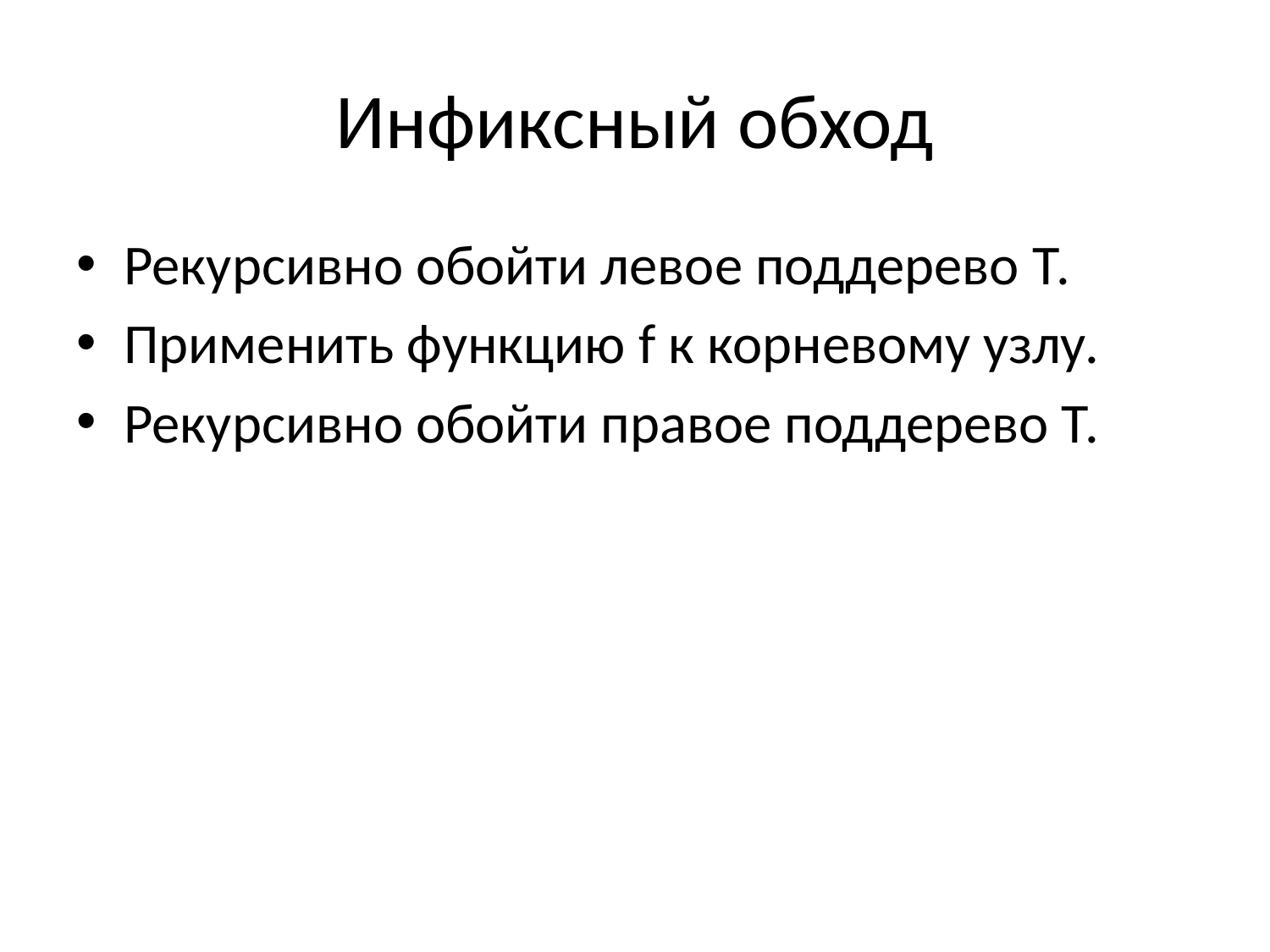

# Инфиксный обход
Рекурсивно обойти левое поддерево Т.
Применить функцию f к корневому узлу.
Рекурсивно обойти правое поддерево Т.